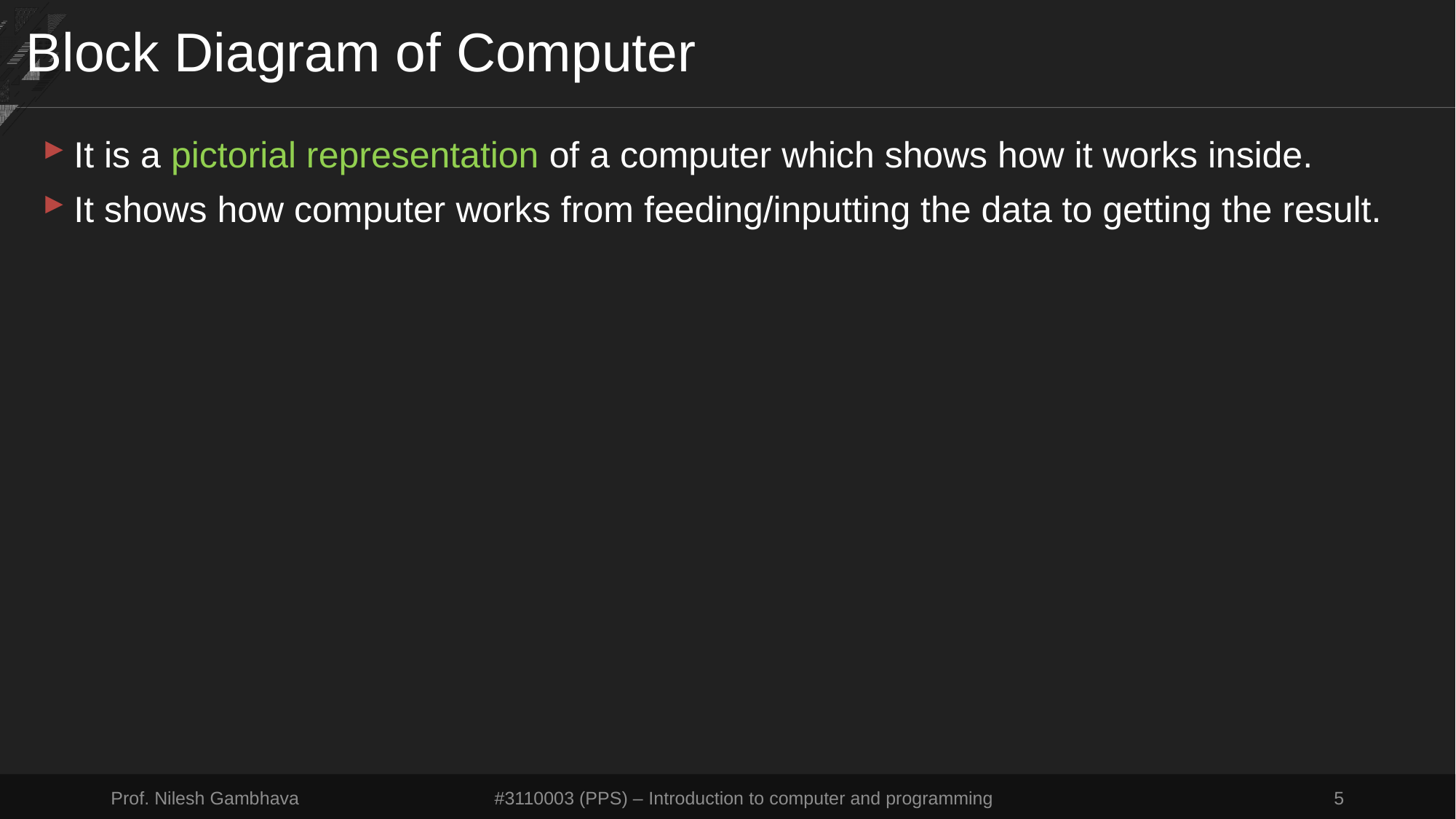

# Block Diagram of Computer
It is a pictorial representation of a computer which shows how it works inside.
It shows how computer works from feeding/inputting the data to getting the result.